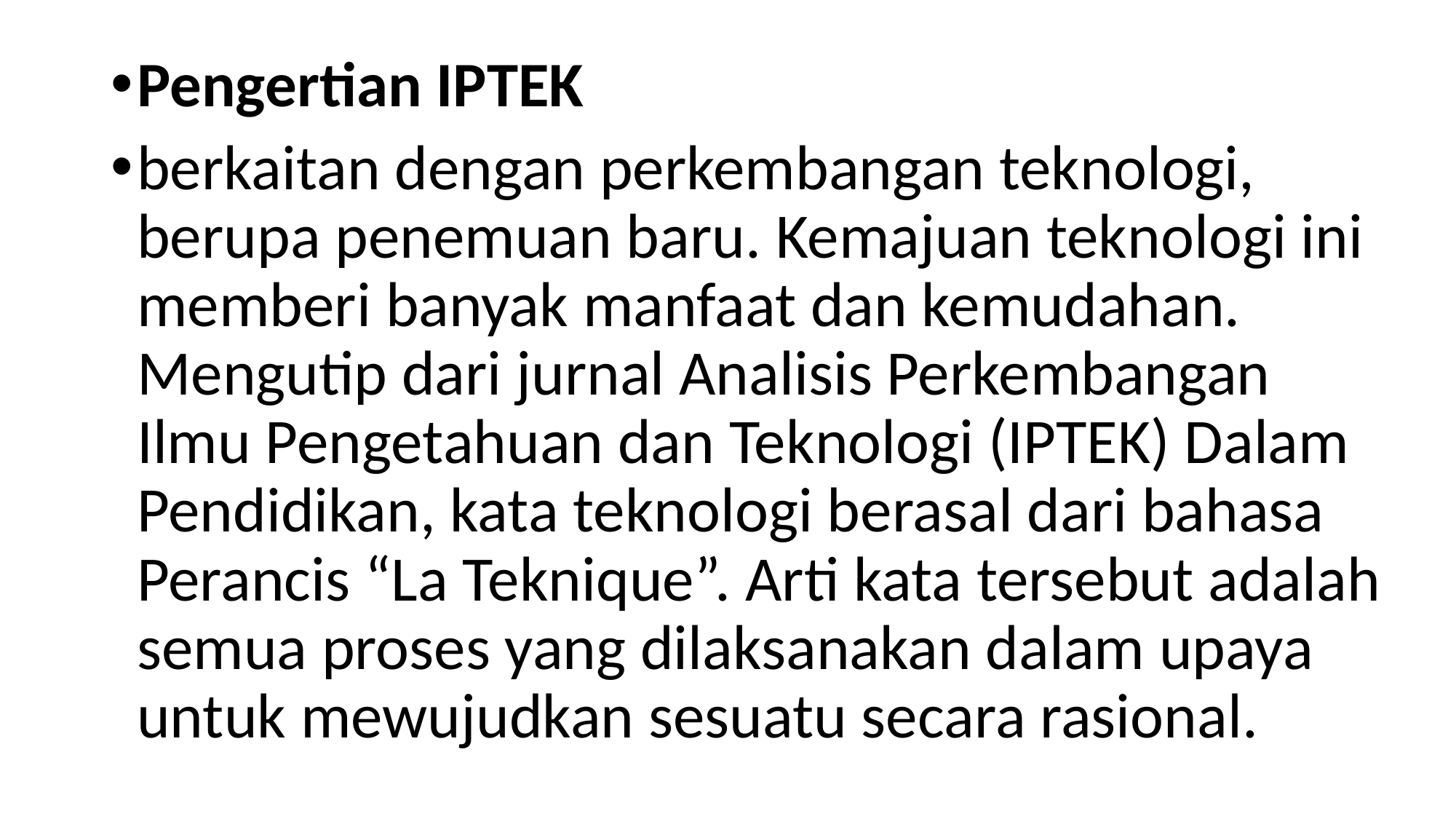

Pengertian IPTEK
berkaitan dengan perkembangan teknologi, berupa penemuan baru. Kemajuan teknologi ini memberi banyak manfaat dan kemudahan. Mengutip dari jurnal Analisis Perkembangan Ilmu Pengetahuan dan Teknologi (IPTEK) Dalam Pendidikan, kata teknologi berasal dari bahasa Perancis “La Teknique”. Arti kata tersebut adalah semua proses yang dilaksanakan dalam upaya untuk mewujudkan sesuatu secara rasional.